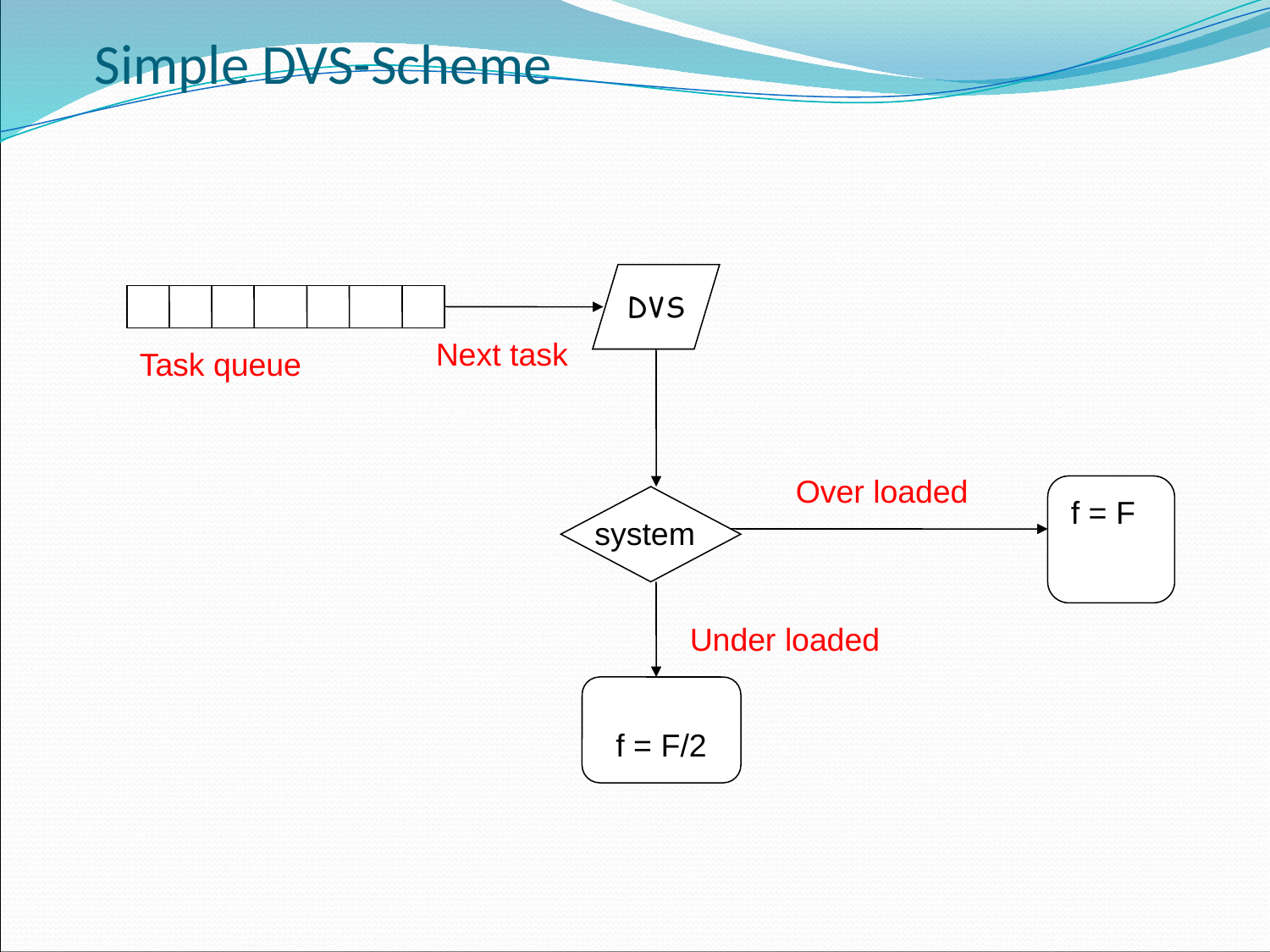

# Simple DVS-Scheme
DVS

Next task
Task queue

Over loaded

f = F
system

Under loaded

f = F/2